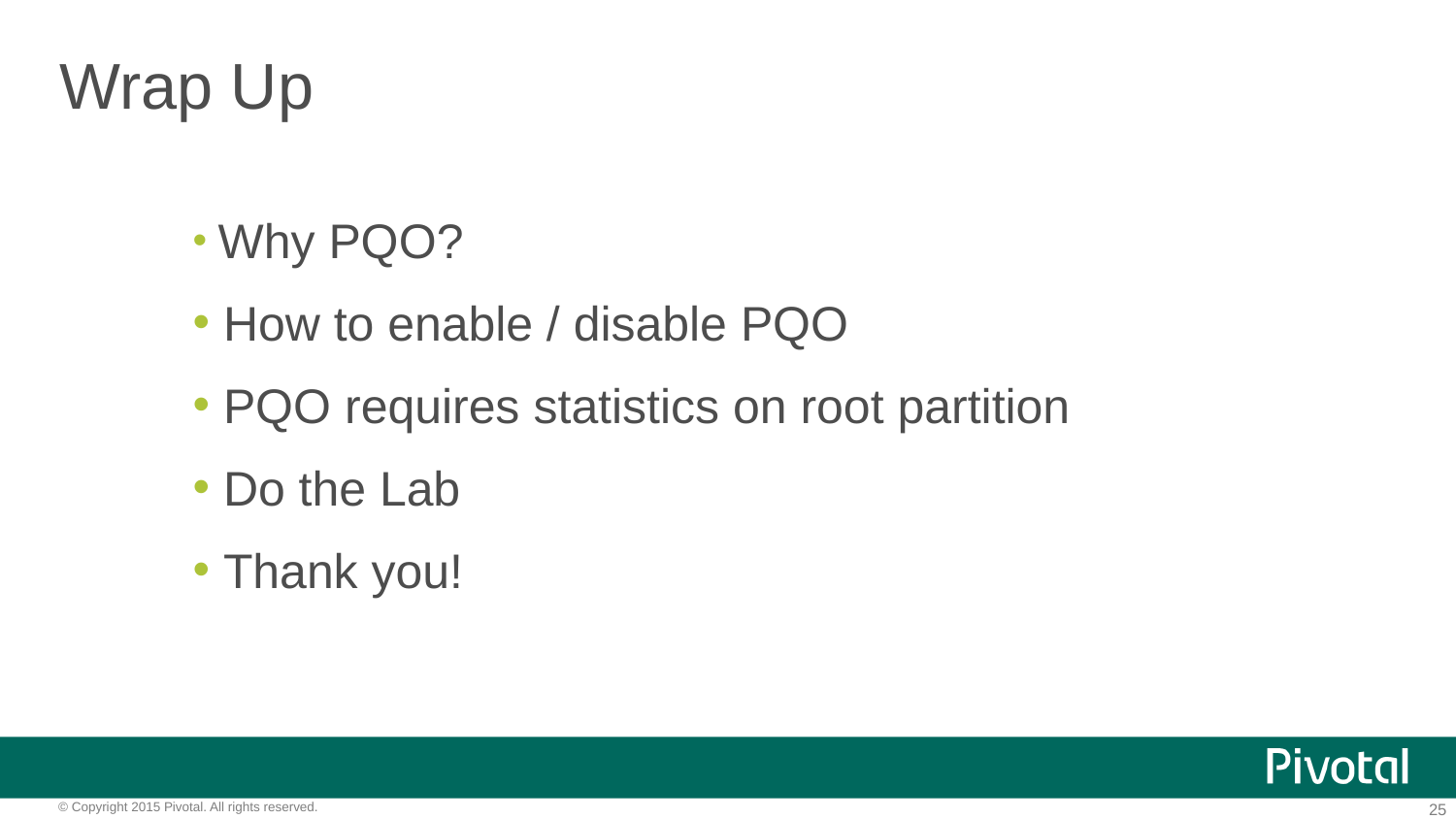

# Wrap Up
 Why PQO?
 How to enable / disable PQO
 PQO requires statistics on root partition
 Do the Lab
 Thank you!